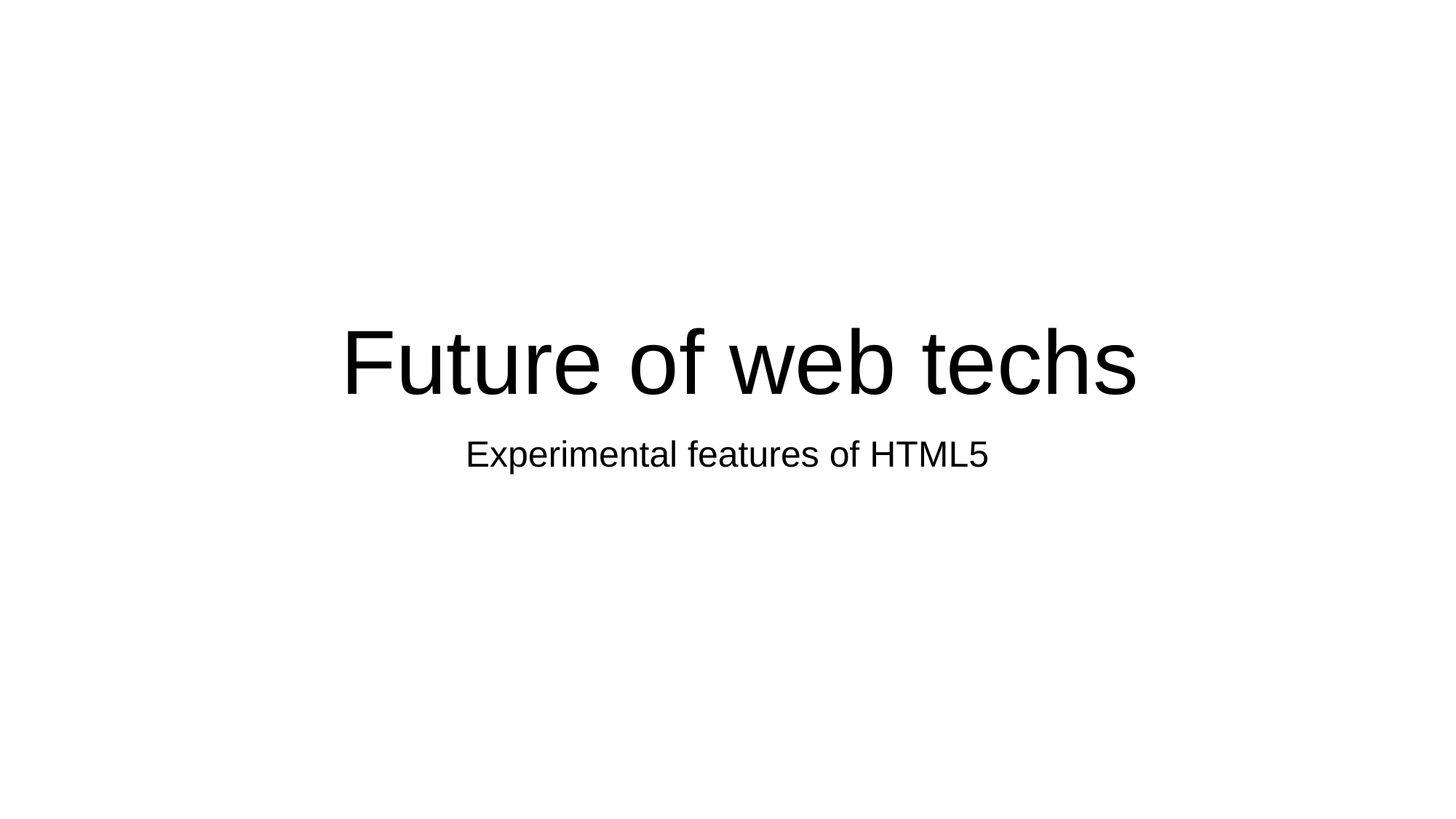

# Future of web techs
Experimental features of HTML5